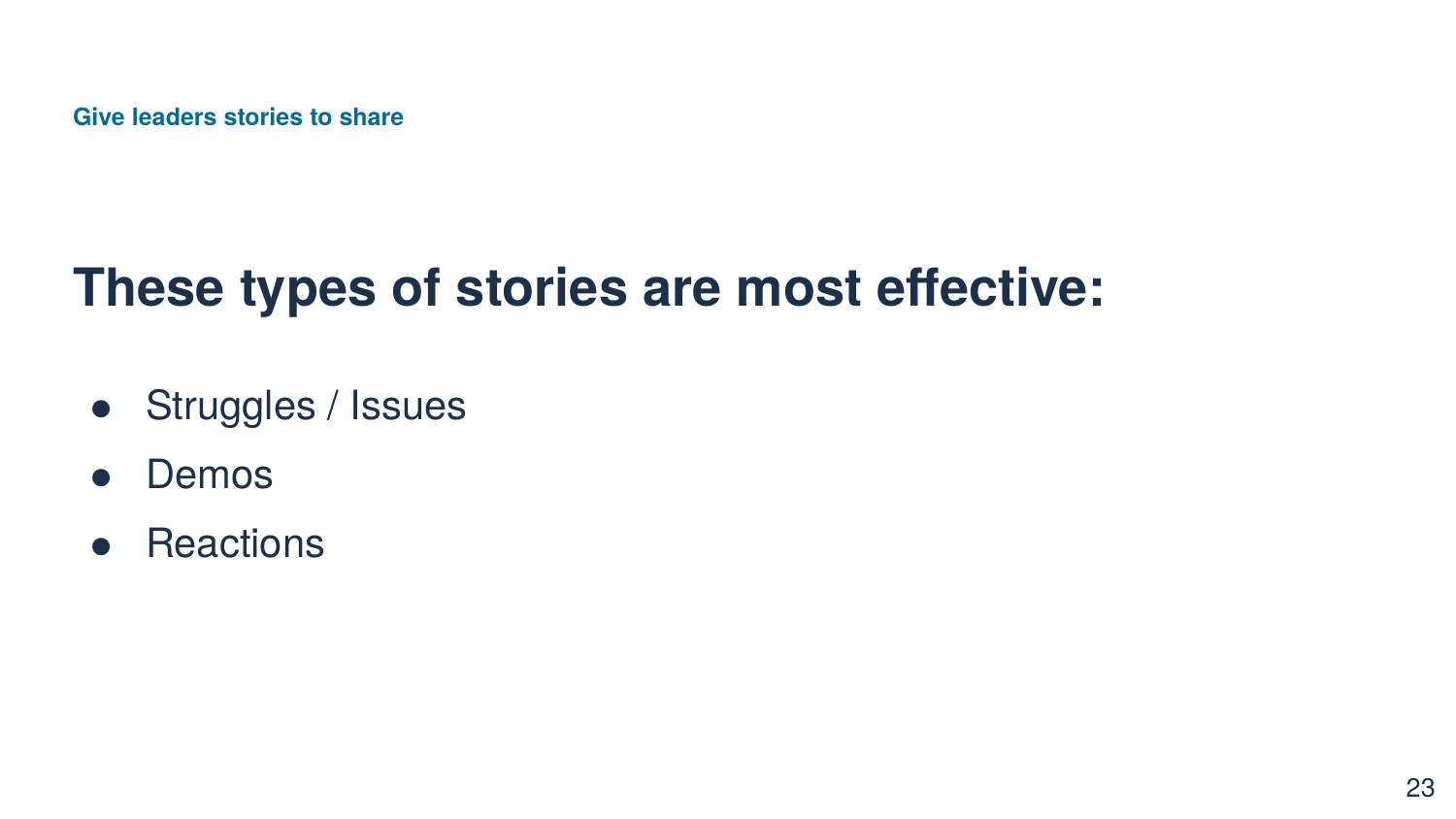

Give leaders stories to share
These types of stories are most effective:
Struggles / Issues
Demos
Reactions
23